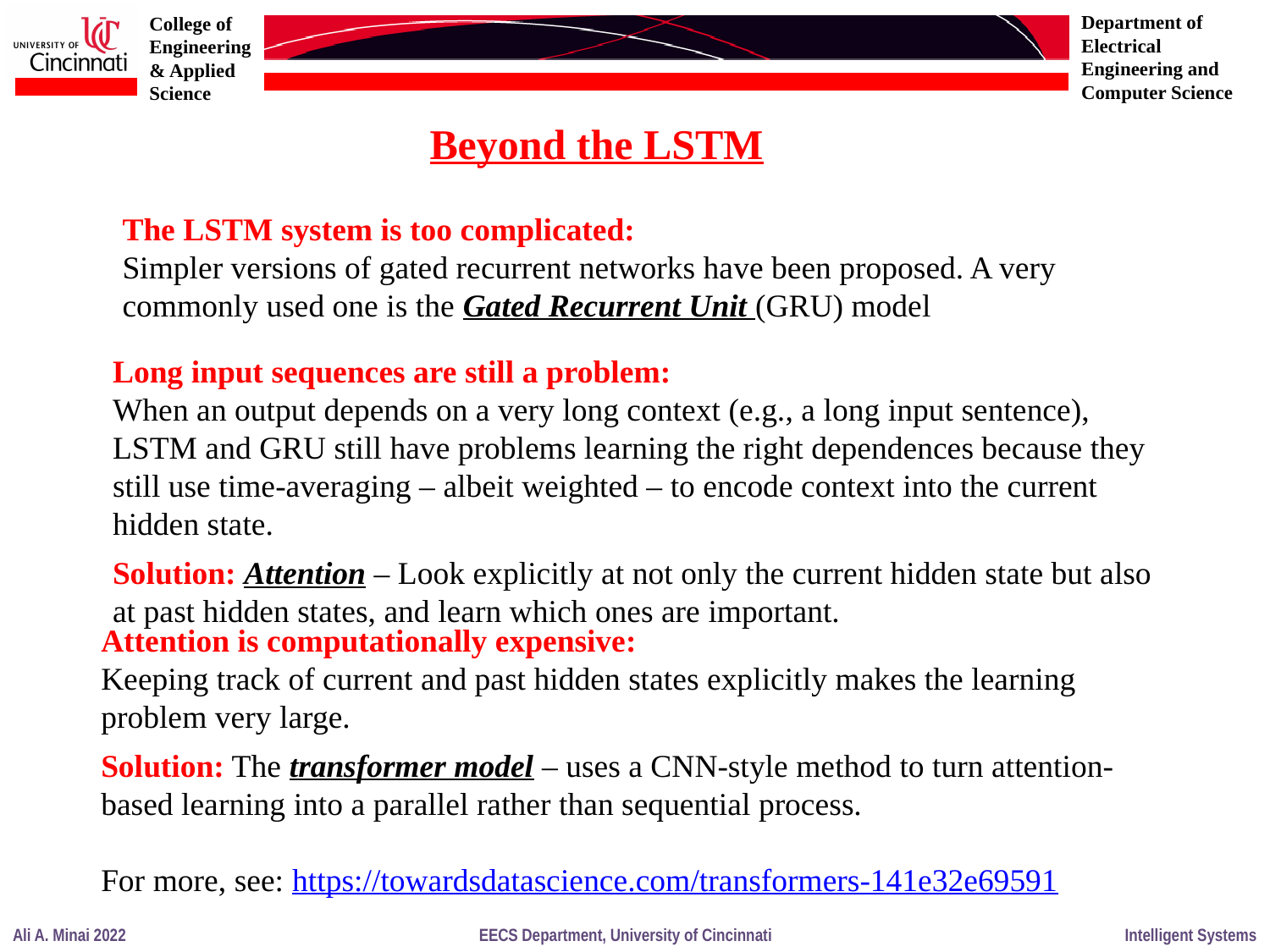

Beyond the LSTM
The LSTM system is too complicated:
Simpler versions of gated recurrent networks have been proposed. A very commonly used one is the Gated Recurrent Unit (GRU) model
Long input sequences are still a problem:
When an output depends on a very long context (e.g., a long input sentence), LSTM and GRU still have problems learning the right dependences because they still use time-averaging – albeit weighted – to encode context into the current hidden state.
Solution: Attention – Look explicitly at not only the current hidden state but also at past hidden states, and learn which ones are important.
Attention is computationally expensive:
Keeping track of current and past hidden states explicitly makes the learning problem very large.
Solution: The transformer model – uses a CNN-style method to turn attention-based learning into a parallel rather than sequential process.

For more, see: https://towardsdatascience.com/transformers-141e32e69591